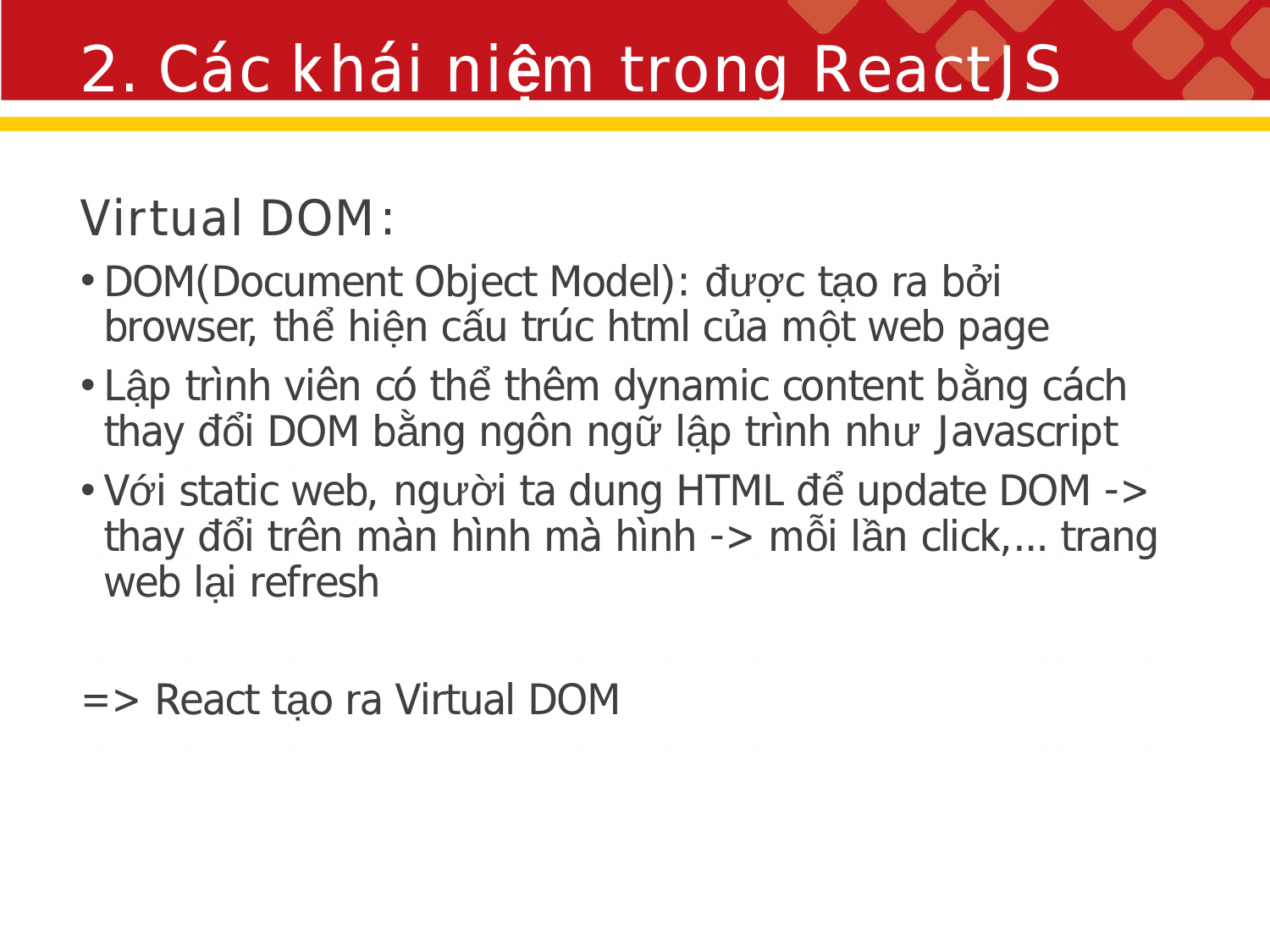

# 2. Các khái niệm trong ReactJS
Virtual DOM:
DOM(Document Object Model): được tạo ra bởi browser, thể hiện cấu trúc html của một web page
Lập trình viên có thể thêm dynamic content bằng cách thay đổi DOM bằng ngôn ngữ lập trình như Javascript
Với static web, người ta dung HTML để update DOM -> thay đổi trên màn hình mà hình -> mỗi lần click,… trang web lại refresh

=> React tạo ra Virtual DOM